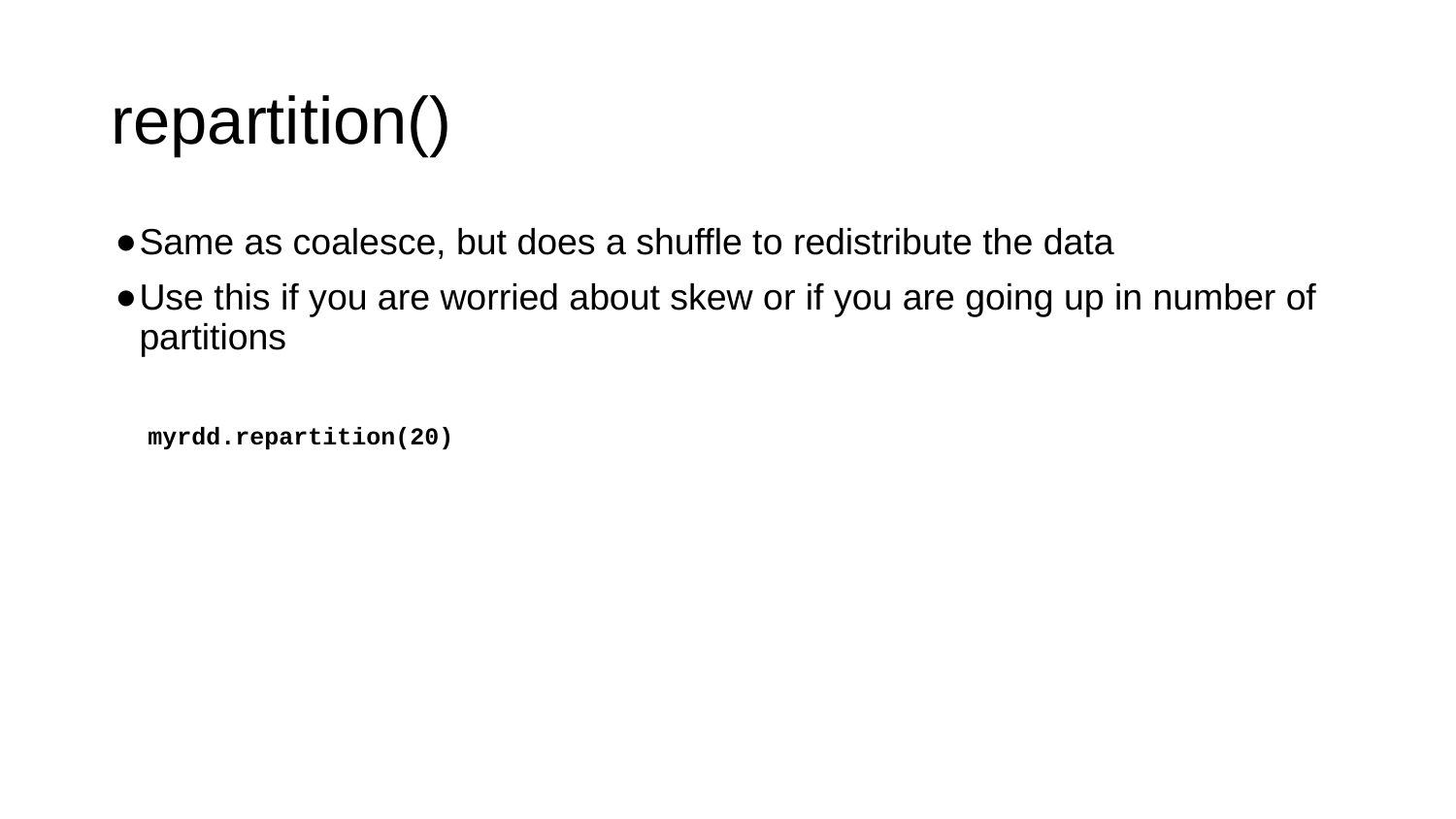

# repartition()
Same as coalesce, but does a shuffle to redistribute the data
Use this if you are worried about skew or if you are going up in number of partitions
myrdd.repartition(20)